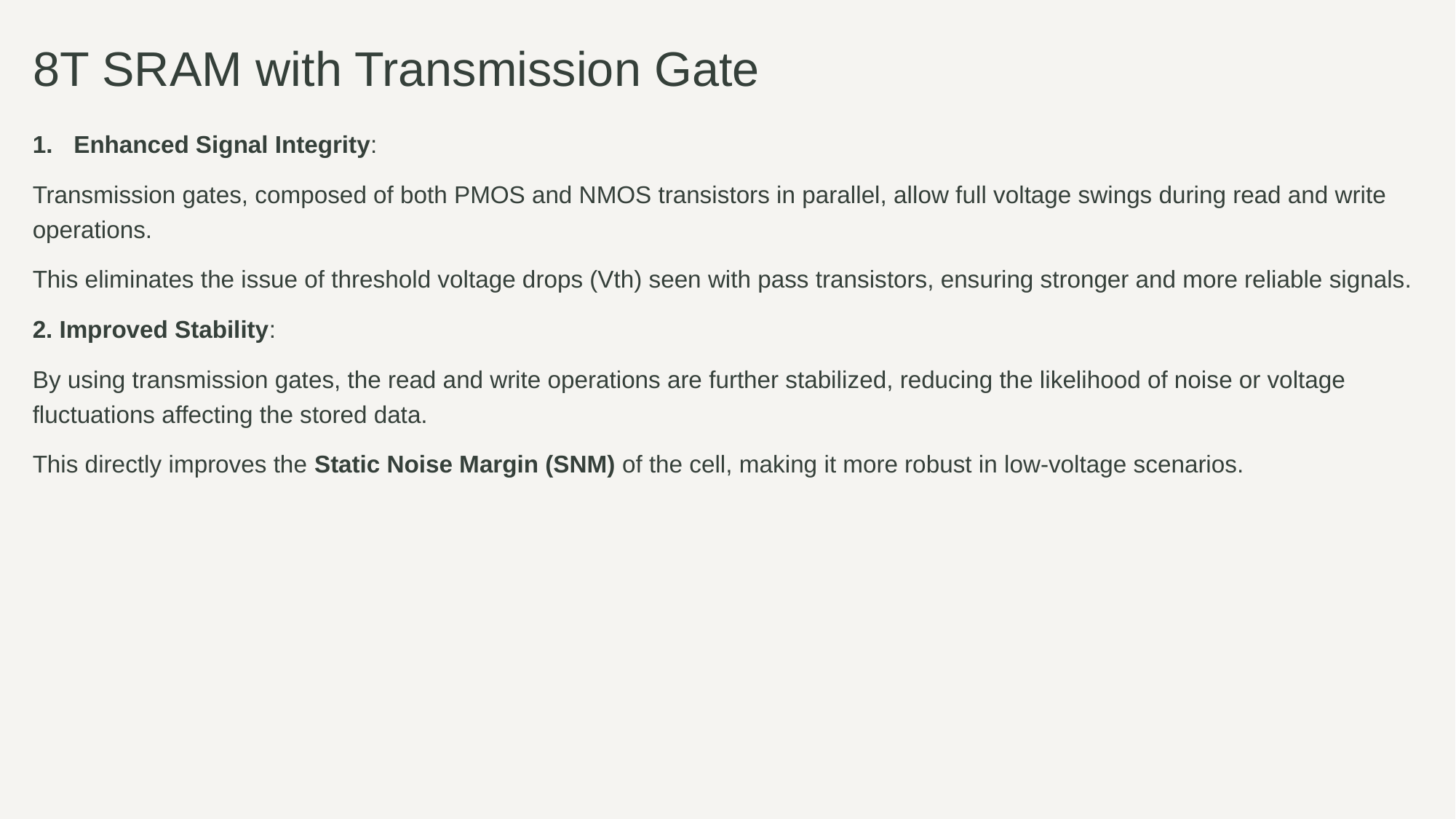

# 8T SRAM with Transmission Gate
Enhanced Signal Integrity:
Transmission gates, composed of both PMOS and NMOS transistors in parallel, allow full voltage swings during read and write operations.
This eliminates the issue of threshold voltage drops (Vth) seen with pass transistors, ensuring stronger and more reliable signals.
2. Improved Stability:
By using transmission gates, the read and write operations are further stabilized, reducing the likelihood of noise or voltage fluctuations affecting the stored data.
This directly improves the Static Noise Margin (SNM) of the cell, making it more robust in low-voltage scenarios.

22